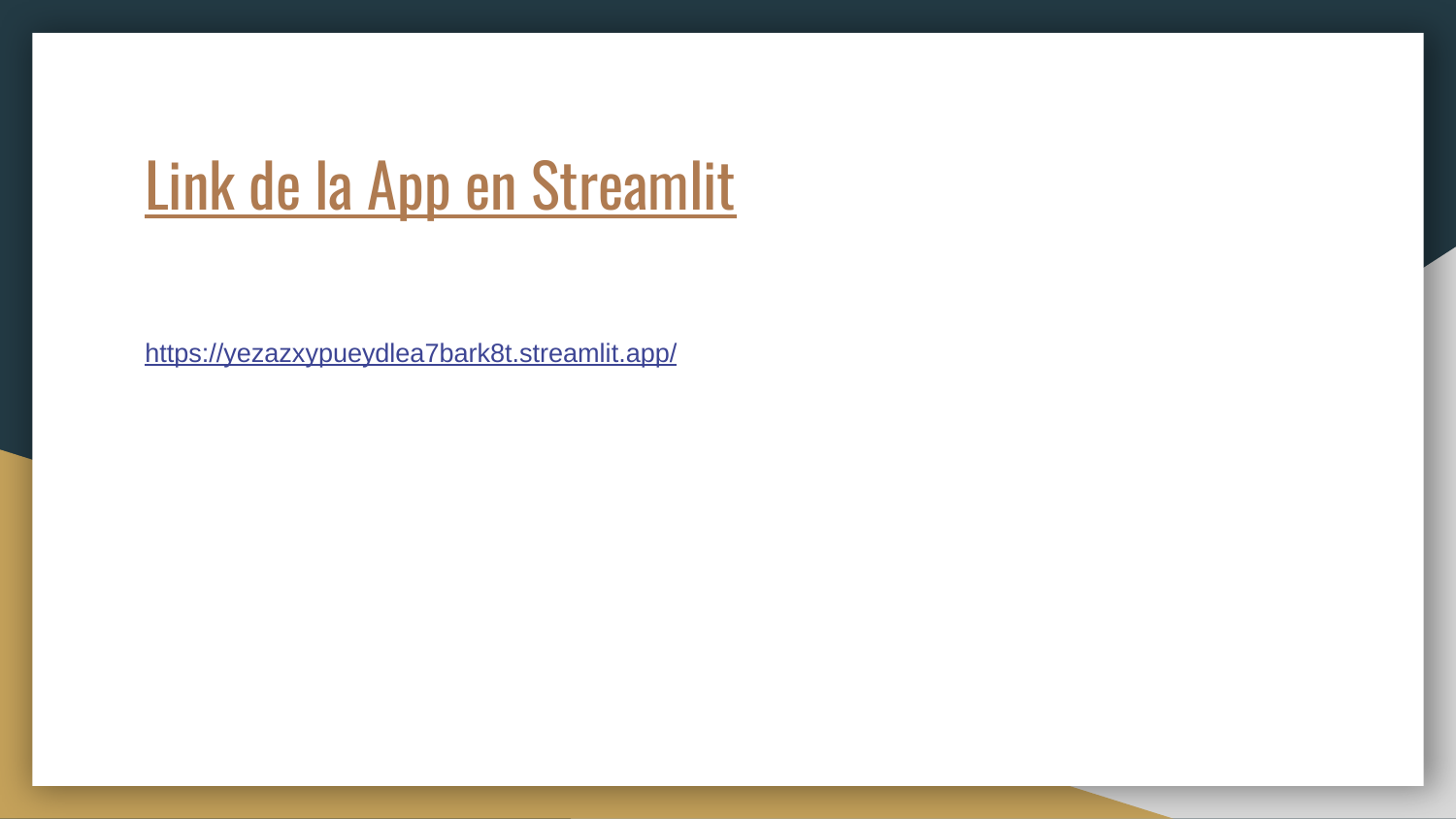

# Link de la App en Streamlit
https://yezazxypueydlea7bark8t.streamlit.app/